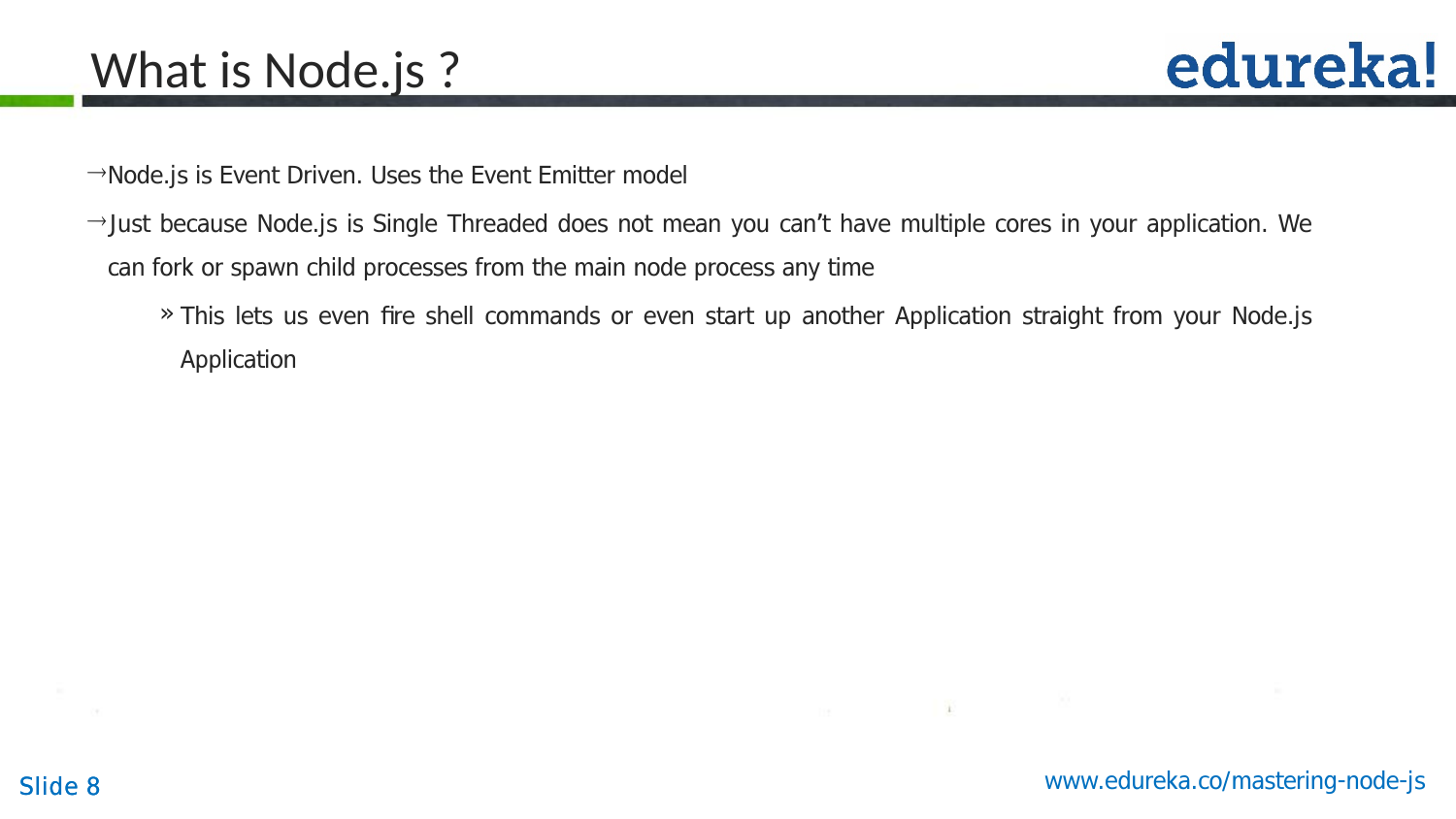

# What is Node.js ?
Node.js is Event Driven. Uses the Event Emitter model
Just because Node.js is Single Threaded does not mean you can’t have multiple cores in your application. We can fork or spawn child processes from the main node process any time
This lets us even fire shell commands or even start up another Application straight from your Node.js Application